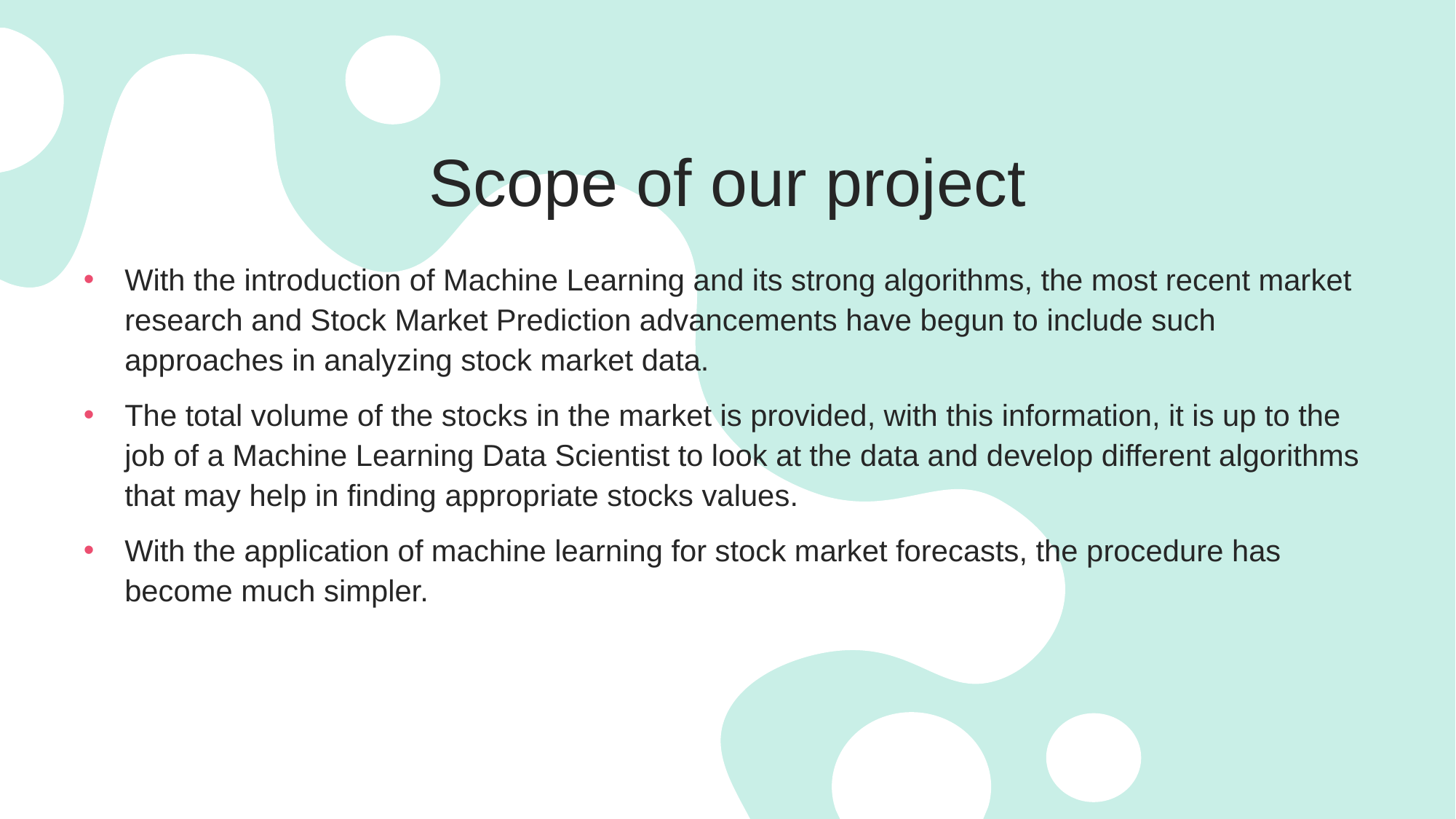

# Scope of our project
With the introduction of Machine Learning and its strong algorithms, the most recent market research and Stock Market Prediction advancements have begun to include such approaches in analyzing stock market data.
The total volume of the stocks in the market is provided, with this information, it is up to the job of a Machine Learning Data Scientist to look at the data and develop different algorithms that may help in finding appropriate stocks values.
With the application of machine learning for stock market forecasts, the procedure has become much simpler.